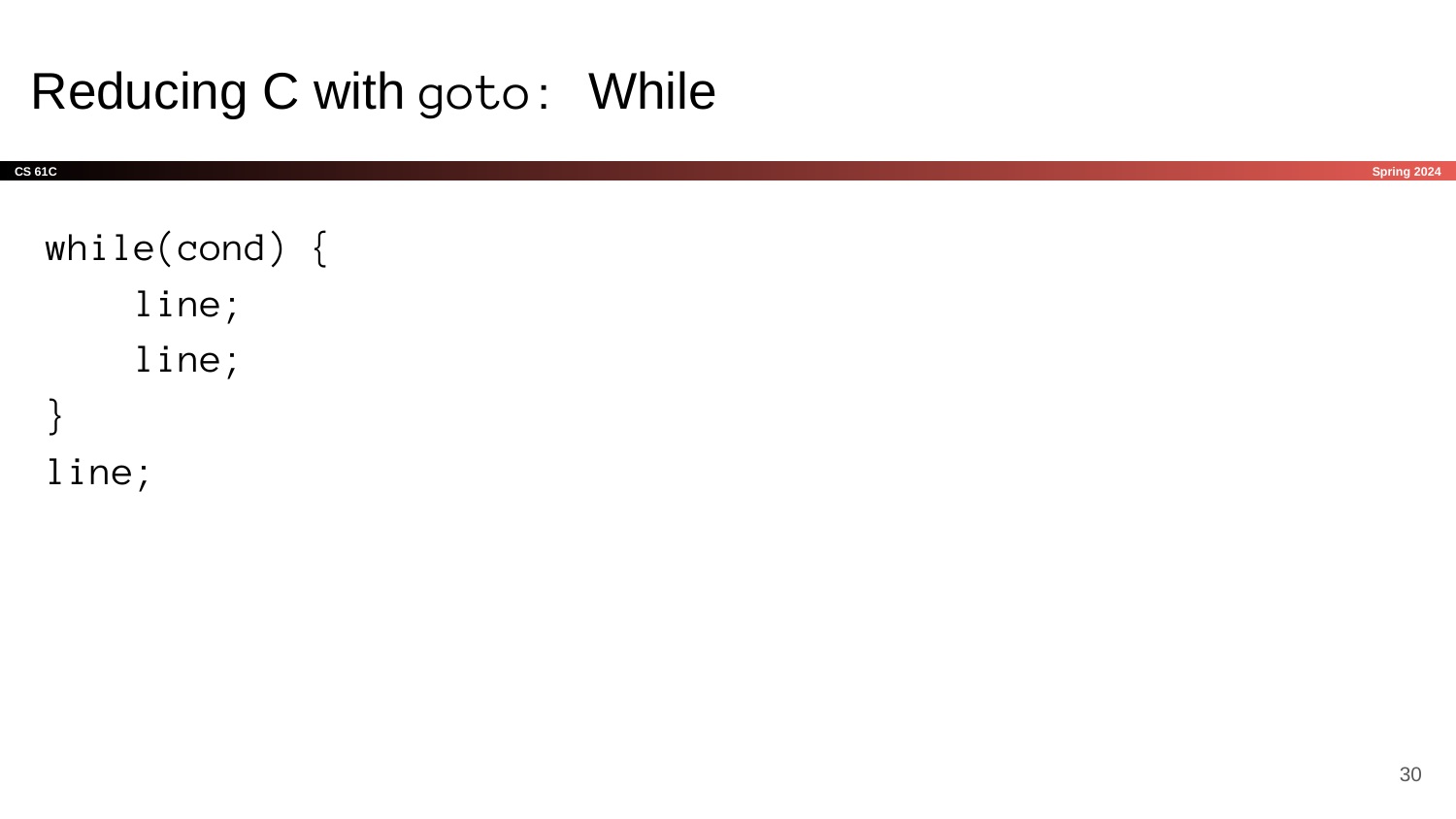

# Reducing C with goto: While
while(cond) {
    line;
    line;
}
line;
30